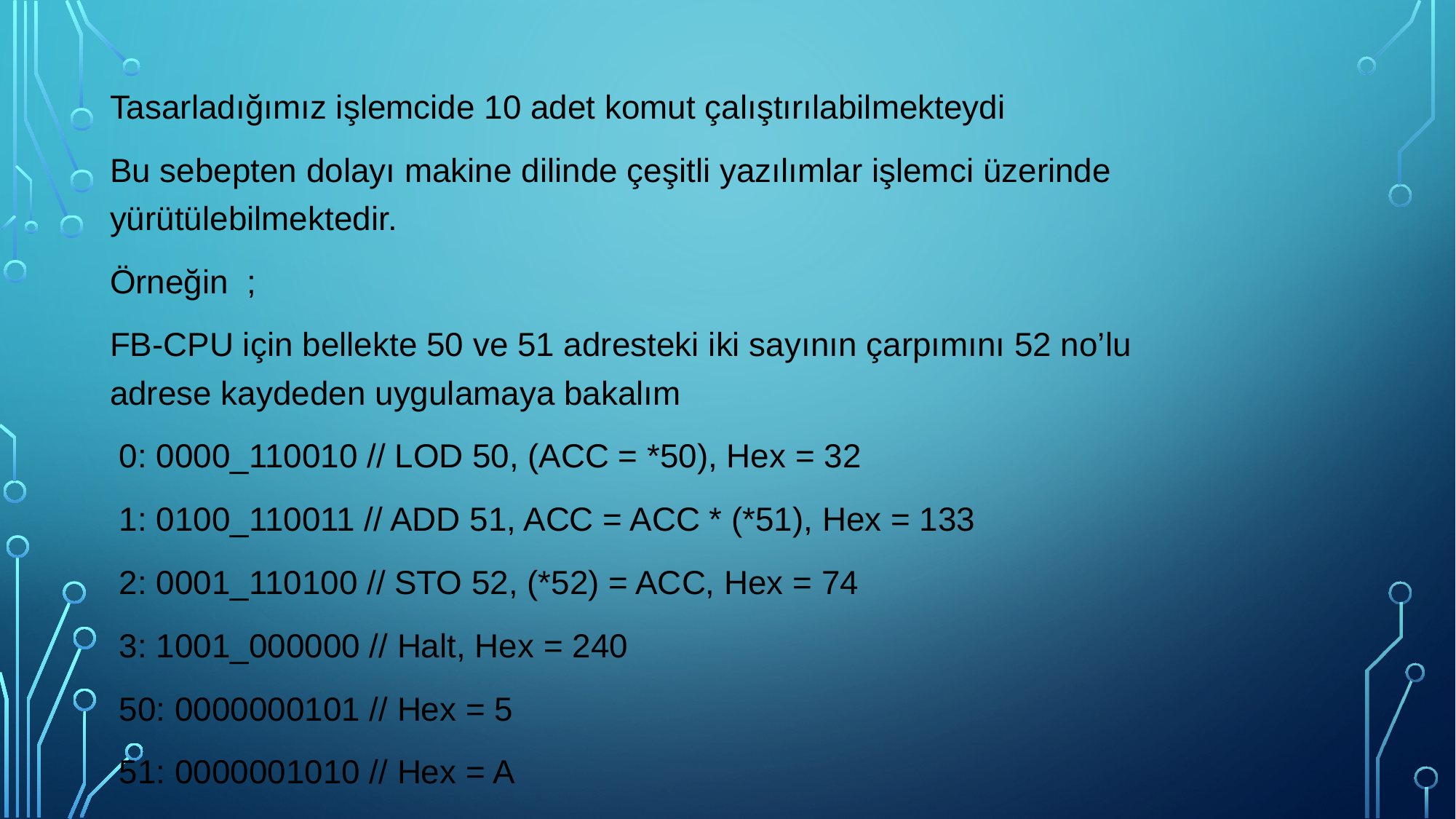

Tasarladığımız işlemcide 10 adet komut çalıştırılabilmekteydi
Bu sebepten dolayı makine dilinde çeşitli yazılımlar işlemci üzerinde yürütülebilmektedir.
Örneğin  ;
FB-CPU için bellekte 50 ve 51 adresteki iki sayının çarpımını 52 no’lu adrese kaydeden uygulamaya bakalım
 0: 0000_110010 // LOD 50, (ACC = *50), Hex = 32
 1: 0100_110011 // ADD 51, ACC = ACC * (*51), Hex = 133
 2: 0001_110100 // STO 52, (*52) = ACC, Hex = 74
 3: 1001_000000 // Halt, Hex = 240
 50: 0000000101 // Hex = 5
 51: 0000001010 // Hex = A